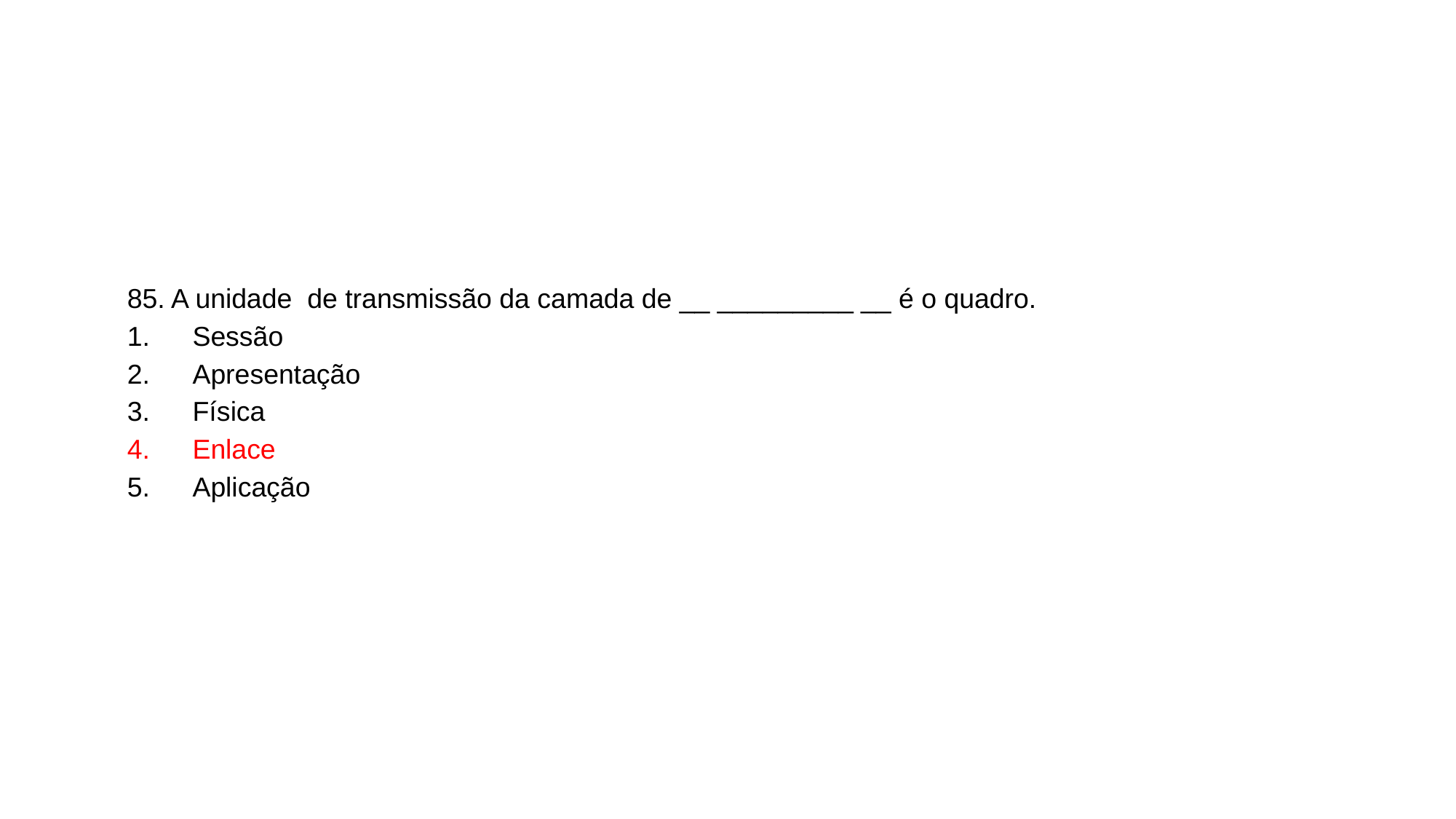

85. A unidade  de transmissão da camada de __ _________ __ é o quadro.
1. Sessão
2. Apresentação
3. Física
4. Enlace
5. Aplicação